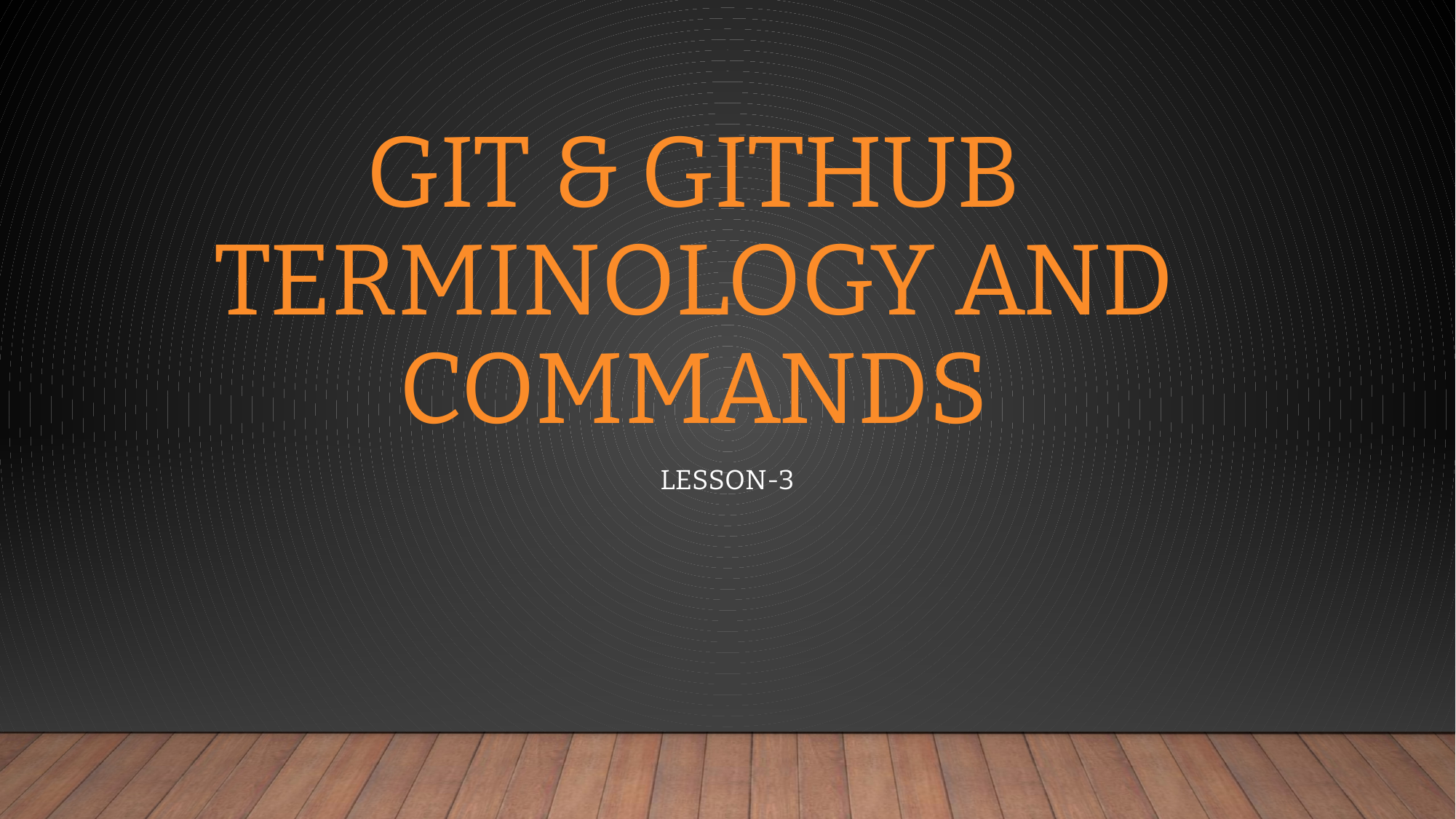

# Git & github terminology and commands
Lesson-3